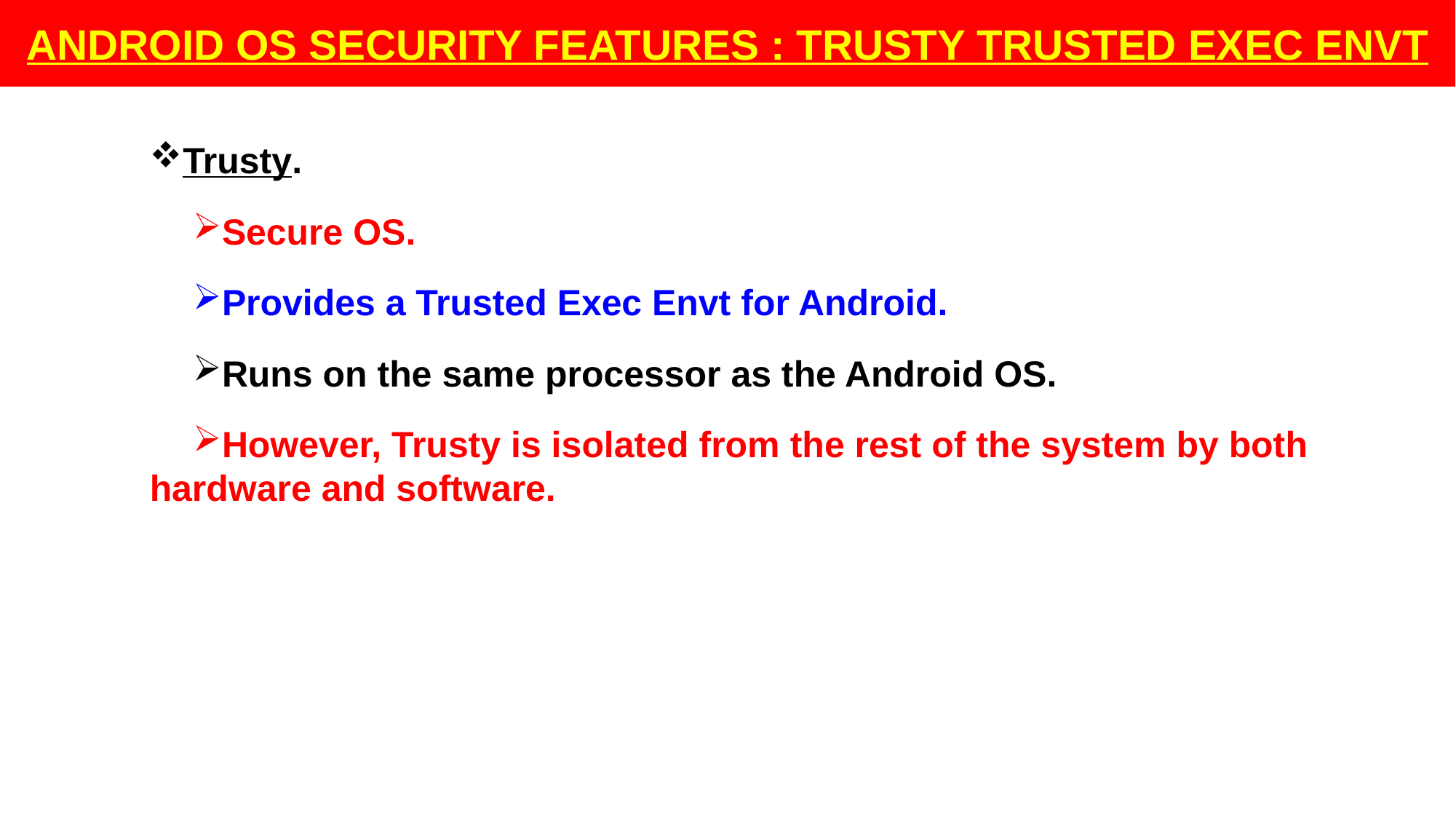

ANDROID OS SECURITY FEATURES : TRUSTY TRUSTED EXEC ENVT
Trusty.
Secure OS.
Provides a Trusted Exec Envt for Android.
Runs on the same processor as the Android OS.
However, Trusty is isolated from the rest of the system by both hardware and software.